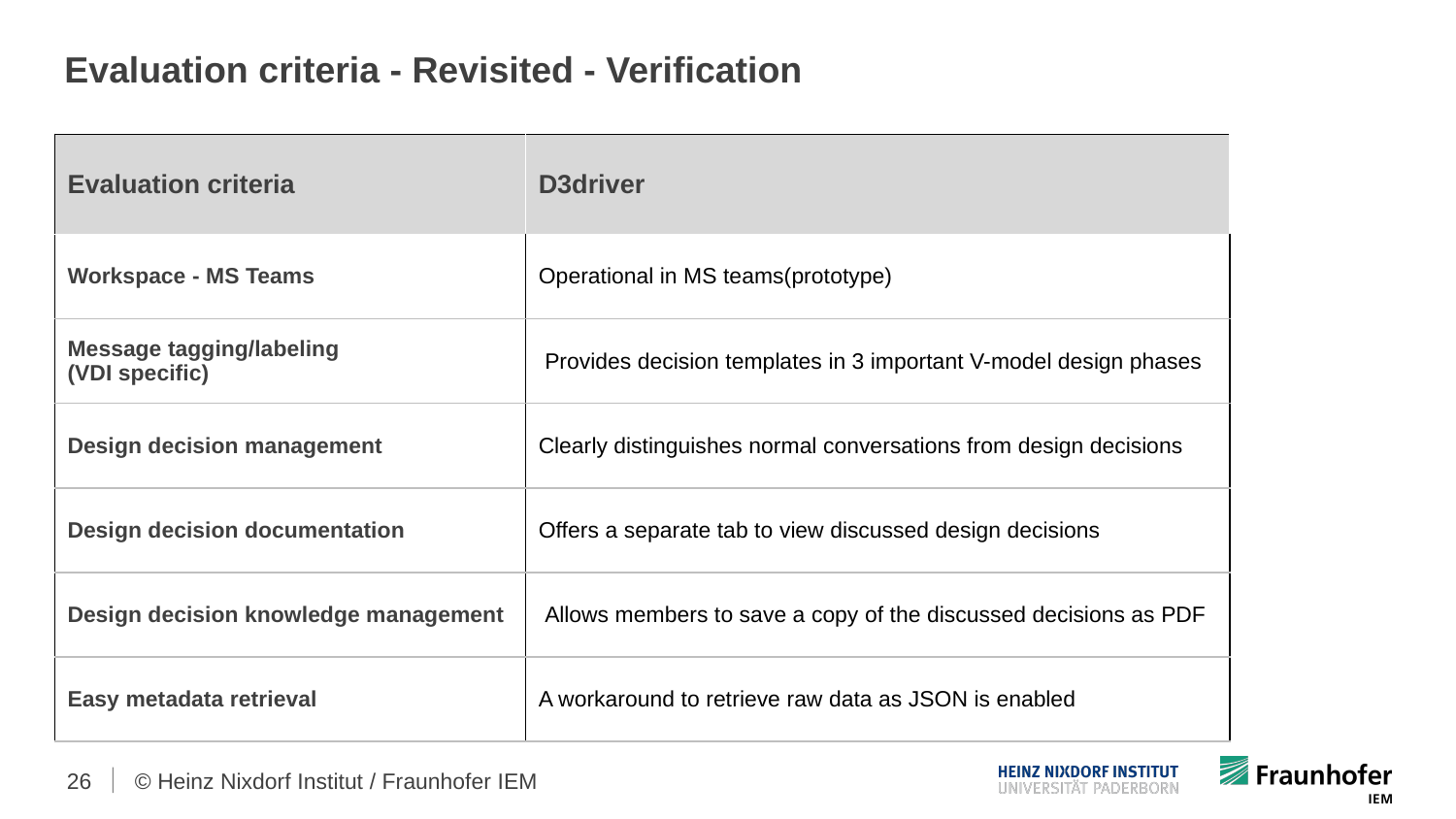

# Evaluation criteria - Revisited - Verification
| Evaluation criteria | D3driver |
| --- | --- |
| Workspace - MS Teams | Operational in MS teams(prototype) |
| Message tagging/labeling (VDI specific) | Provides decision templates in 3 important V-model design phases |
| Design decision management | Clearly distinguishes normal conversations from design decisions |
| Design decision documentation | Offers a separate tab to view discussed design decisions |
| Design decision knowledge management | Allows members to save a copy of the discussed decisions as PDF |
| Easy metadata retrieval | A workaround to retrieve raw data as JSON is enabled |
26
© Heinz Nixdorf Institut / Fraunhofer IEM